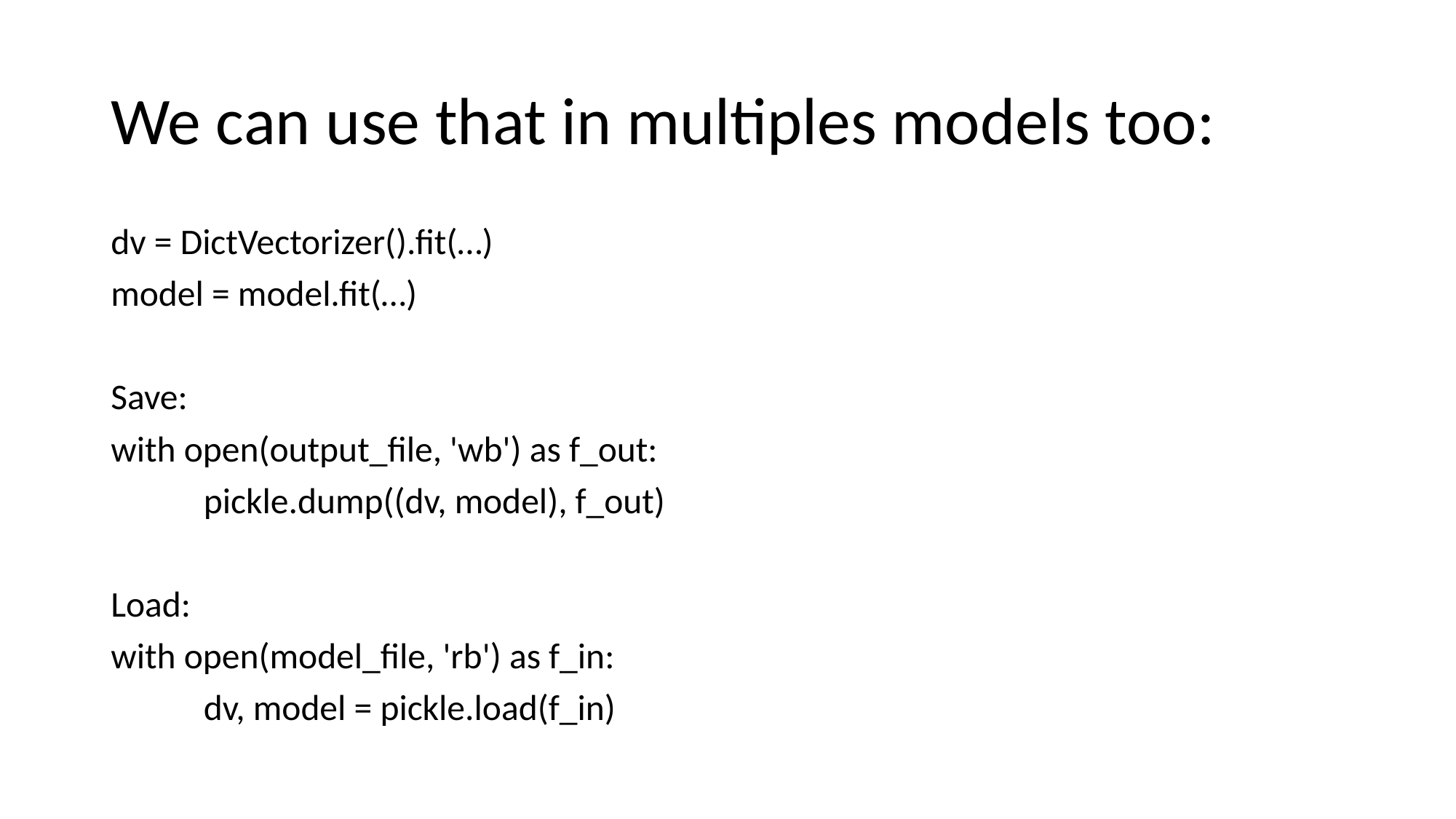

# We can use that in multiples models too:
dv = DictVectorizer().fit(…)
model = model.fit(…)

Save:
with open(output_file, 'wb') as f_out:
	pickle.dump((dv, model), f_out)

Load:
with open(model_file, 'rb') as f_in:
	dv, model = pickle.load(f_in)